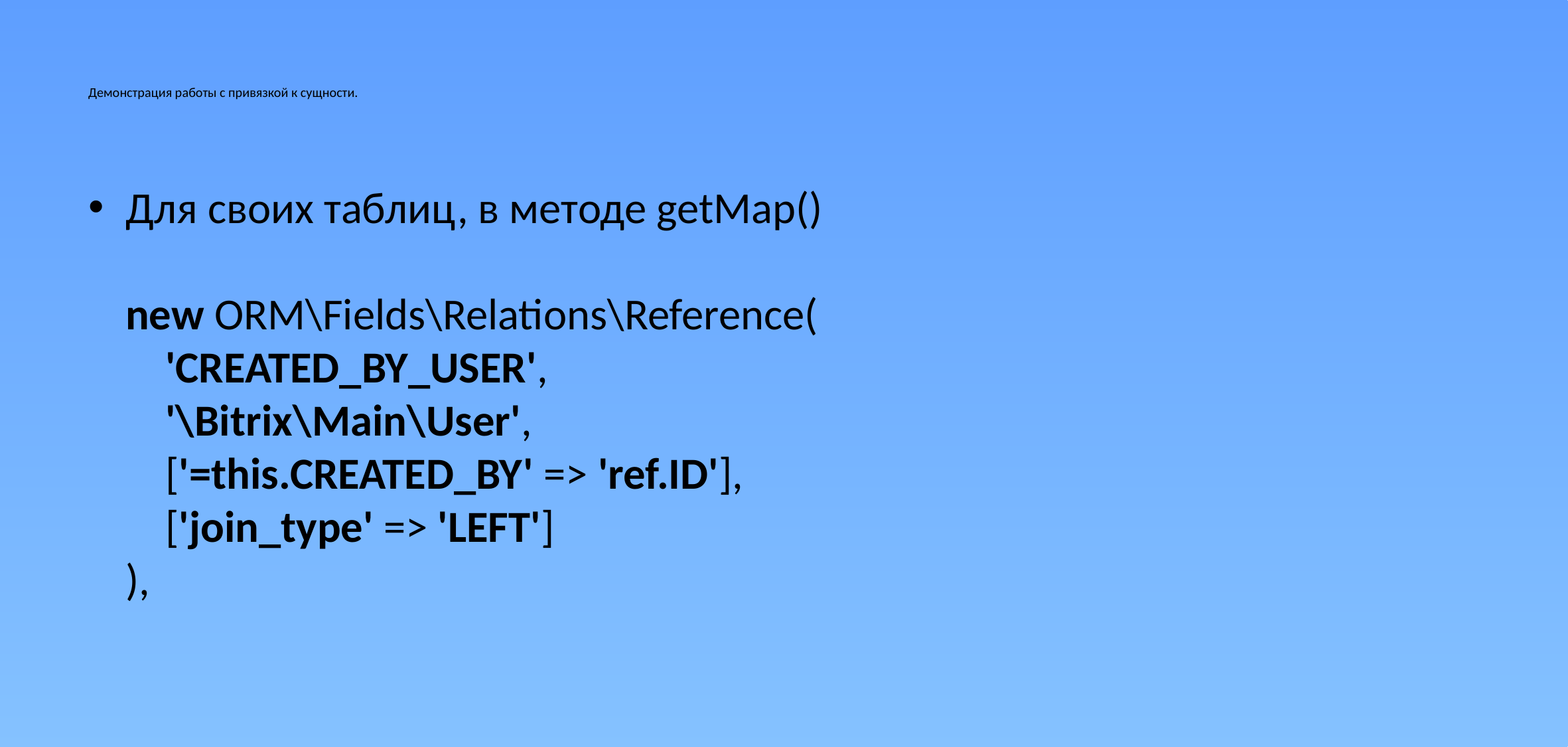

# Демонстрация работы с привязкой к сущности.
Для своих таблиц, в методе getMap()
new ORM\Fields\Relations\Reference(
    'CREATED_BY_USER',
    '\Bitrix\Main\User',
    ['=this.CREATED_BY' => 'ref.ID'],
    ['join_type' => 'LEFT']
),